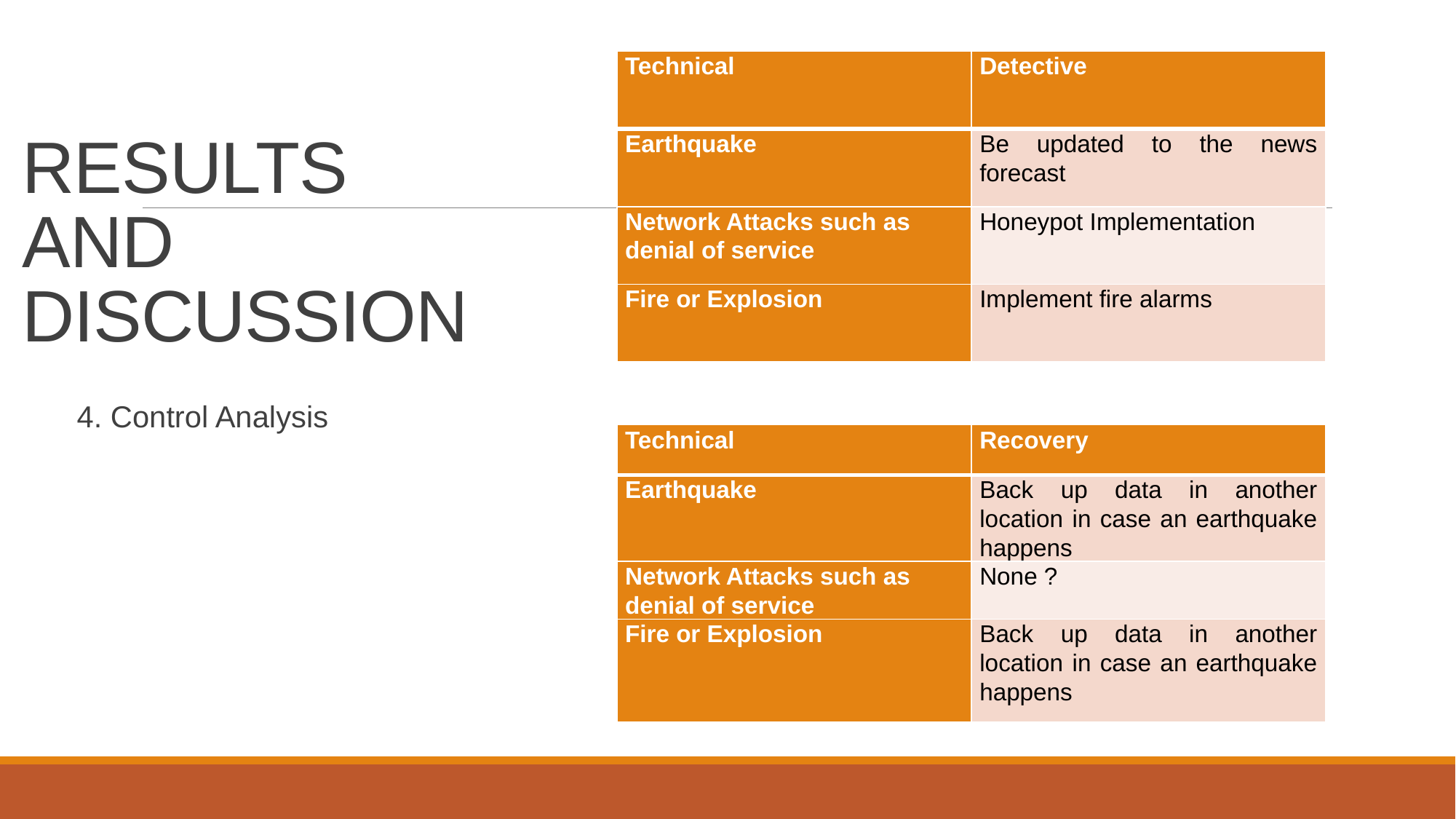

# RESULTS AND DISCUSSION
| Technical | Detective |
| --- | --- |
| Earthquake | Be updated to the news forecast |
| Network Attacks such as denial of service | Honeypot Implementation |
| Fire or Explosion | Implement fire alarms |
4. Control Analysis

| Technical | Recovery |
| --- | --- |
| Earthquake | Back up data in another location in case an earthquake happens |
| Network Attacks such as denial of service | None ? |
| Fire or Explosion | Back up data in another location in case an earthquake happens |